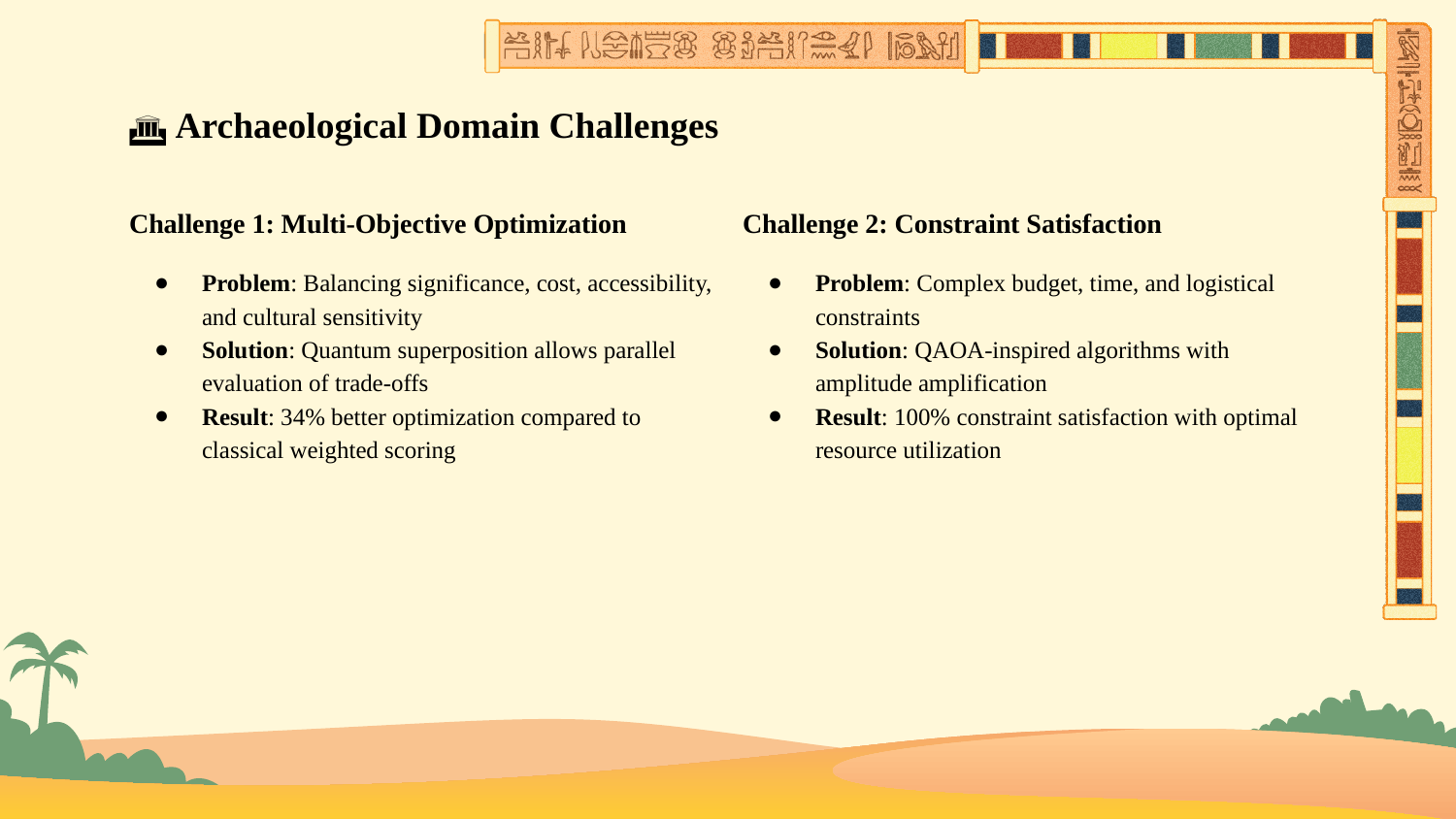

# 🏛️ Archaeological Domain Challenges
Challenge 1: Multi-Objective Optimization
Problem: Balancing significance, cost, accessibility, and cultural sensitivity
Solution: Quantum superposition allows parallel evaluation of trade-offs
Result: 34% better optimization compared to classical weighted scoring
Challenge 2: Constraint Satisfaction
Problem: Complex budget, time, and logistical constraints
Solution: QAOA-inspired algorithms with amplitude amplification
Result: 100% constraint satisfaction with optimal resource utilization